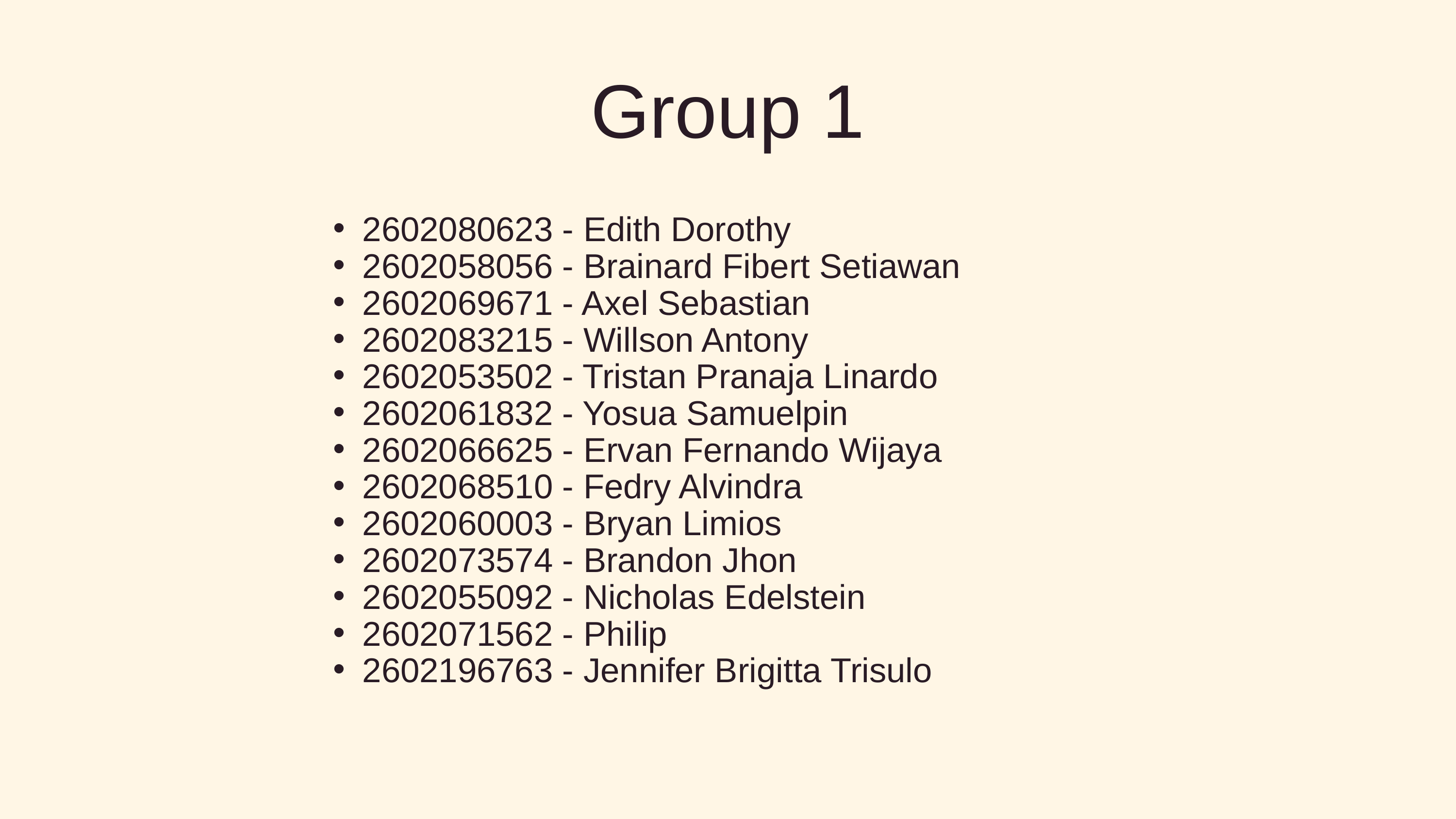

Group 1
2602080623 - Edith Dorothy
2602058056 - Brainard Fibert Setiawan
2602069671 - Axel Sebastian
2602083215 - Willson Antony
2602053502 - Tristan Pranaja Linardo
2602061832 - Yosua Samuelpin
2602066625 - Ervan Fernando Wijaya
2602068510 - Fedry Alvindra
2602060003 - Bryan Limios
2602073574 - Brandon Jhon
2602055092 - Nicholas Edelstein
2602071562 - Philip
2602196763 - Jennifer Brigitta Trisulo